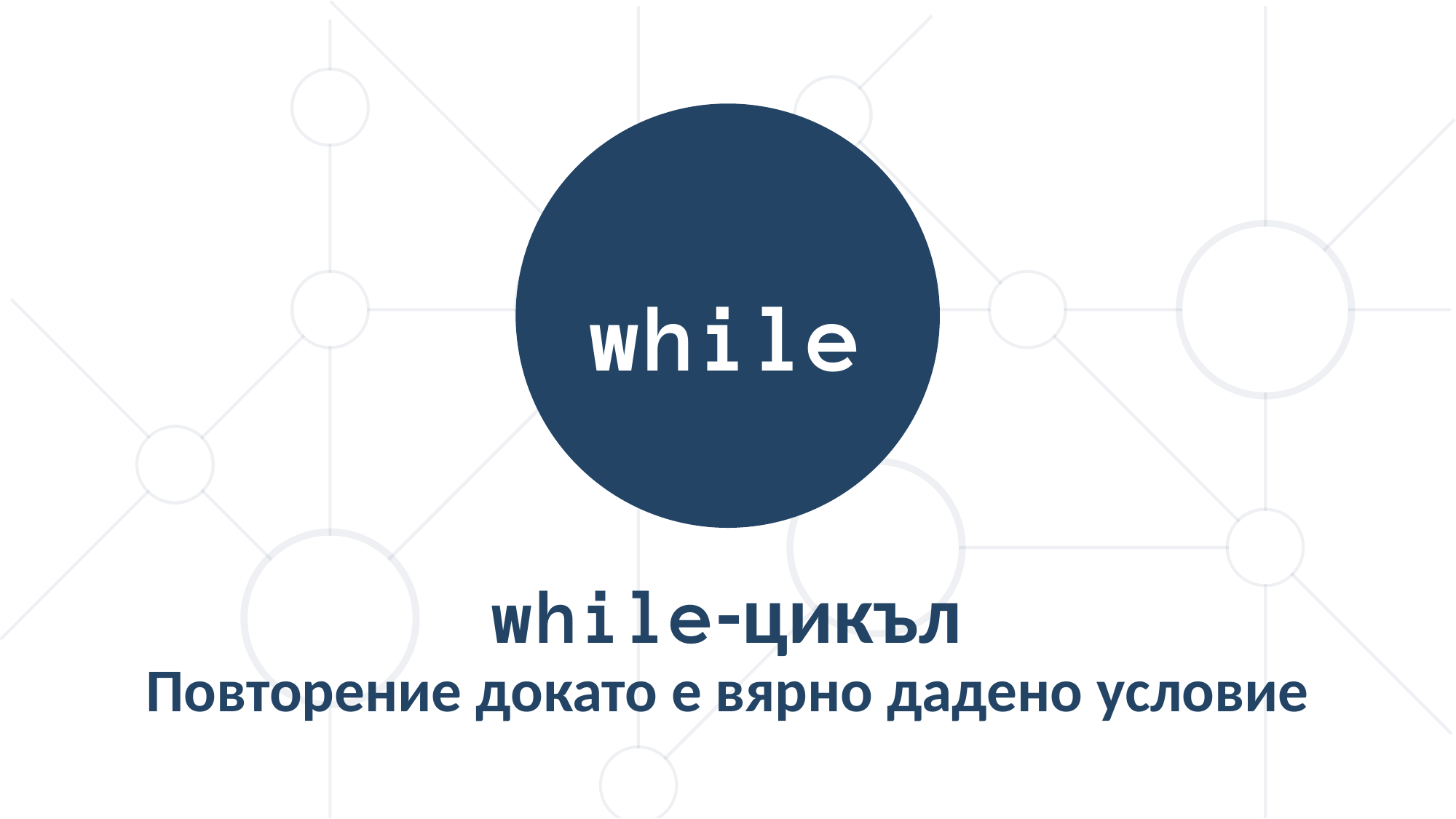

while
while-цикъл
Повторение докато е вярно дадено условие